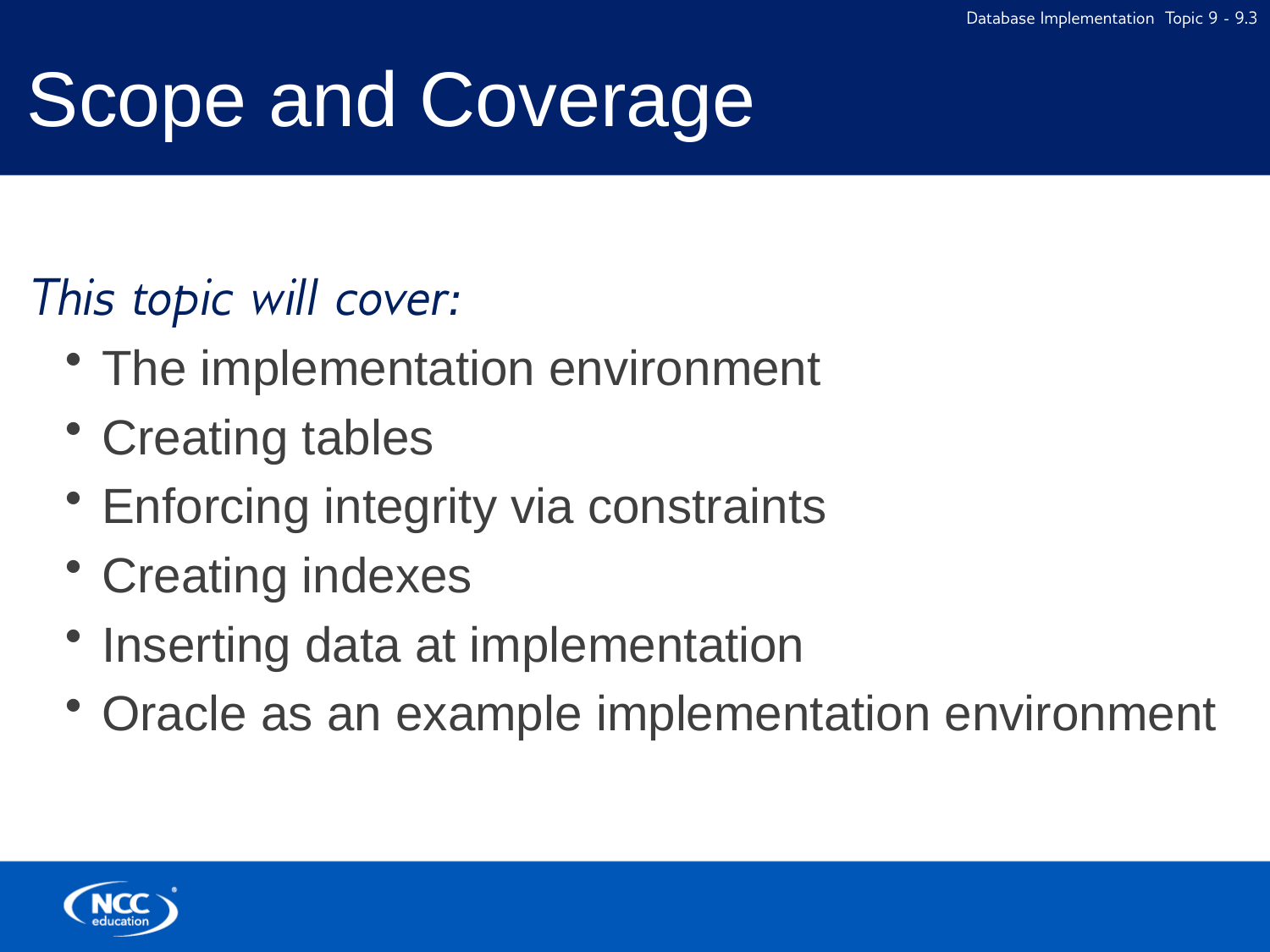

# Scope and Coverage
This topic will cover:
The implementation environment
Creating tables
Enforcing integrity via constraints
Creating indexes
Inserting data at implementation
Oracle as an example implementation environment